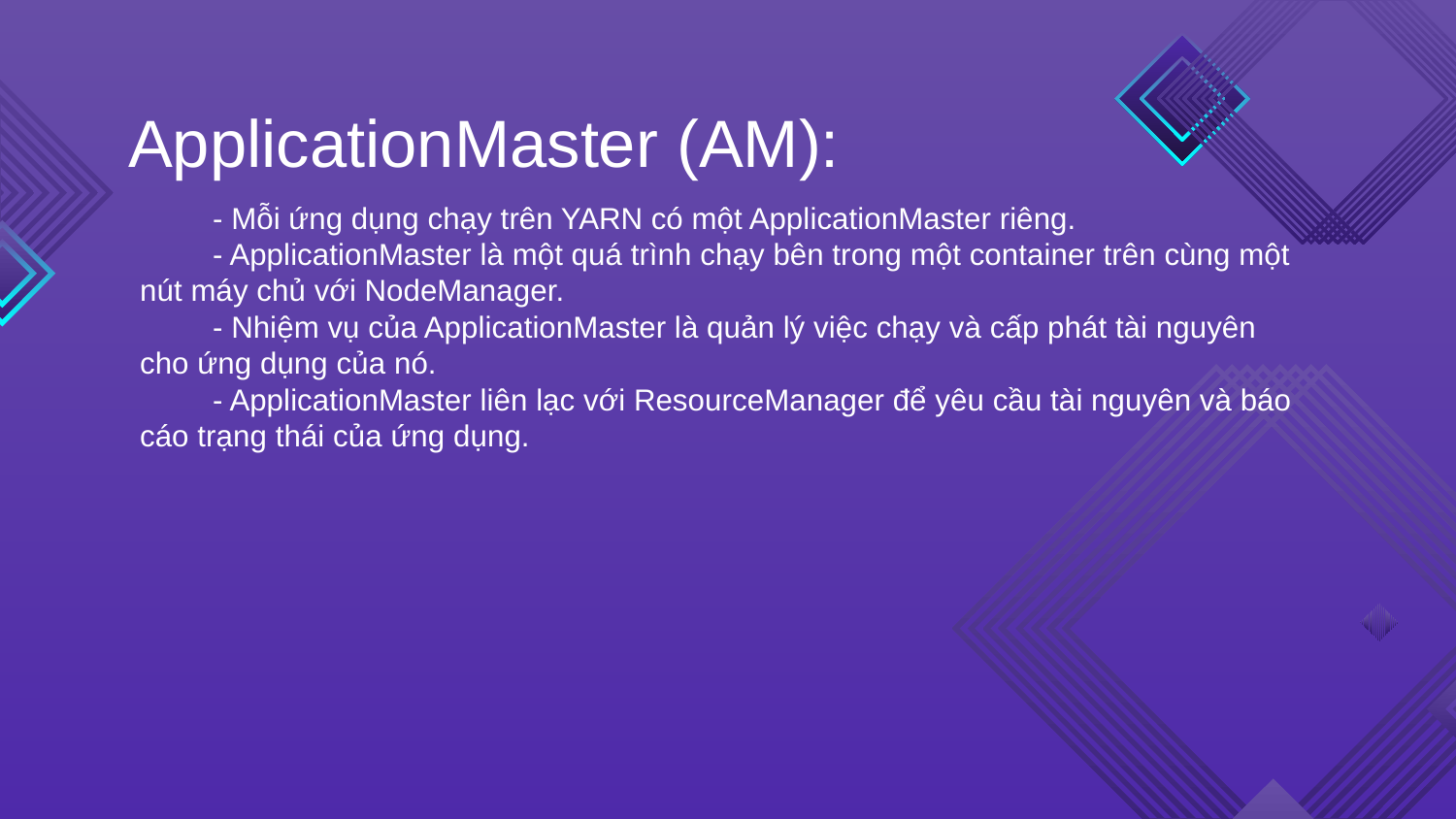

ApplicationMaster (AM):
- Mỗi ứng dụng chạy trên YARN có một ApplicationMaster riêng.
- ApplicationMaster là một quá trình chạy bên trong một container trên cùng một nút máy chủ với NodeManager.
- Nhiệm vụ của ApplicationMaster là quản lý việc chạy và cấp phát tài nguyên cho ứng dụng của nó.
- ApplicationMaster liên lạc với ResourceManager để yêu cầu tài nguyên và báo cáo trạng thái của ứng dụng.